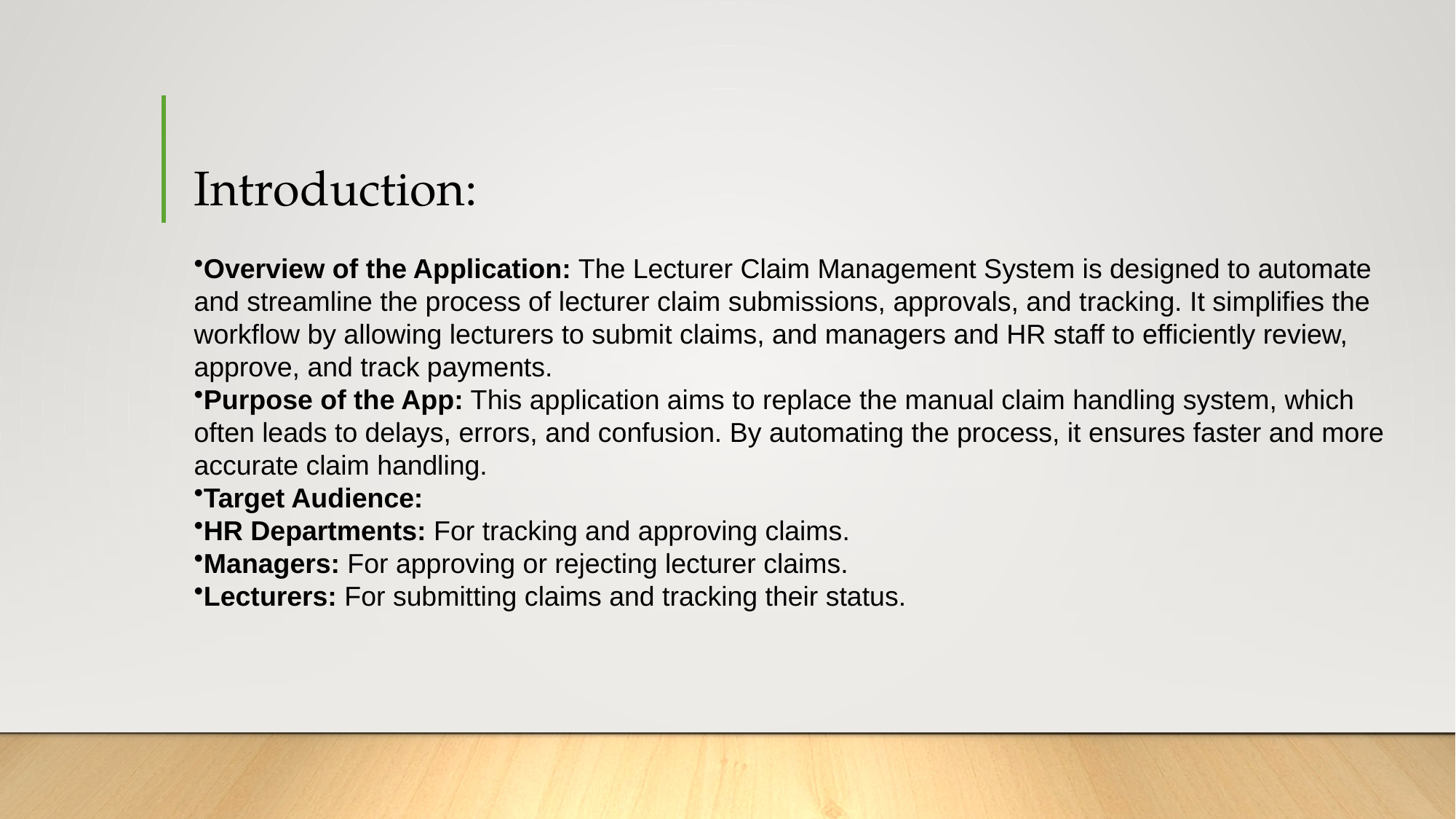

# Introduction:
Overview of the Application: The Lecturer Claim Management System is designed to automate and streamline the process of lecturer claim submissions, approvals, and tracking. It simplifies the workflow by allowing lecturers to submit claims, and managers and HR staff to efficiently review, approve, and track payments.
Purpose of the App: This application aims to replace the manual claim handling system, which often leads to delays, errors, and confusion. By automating the process, it ensures faster and more accurate claim handling.
Target Audience:
HR Departments: For tracking and approving claims.
Managers: For approving or rejecting lecturer claims.
Lecturers: For submitting claims and tracking their status.